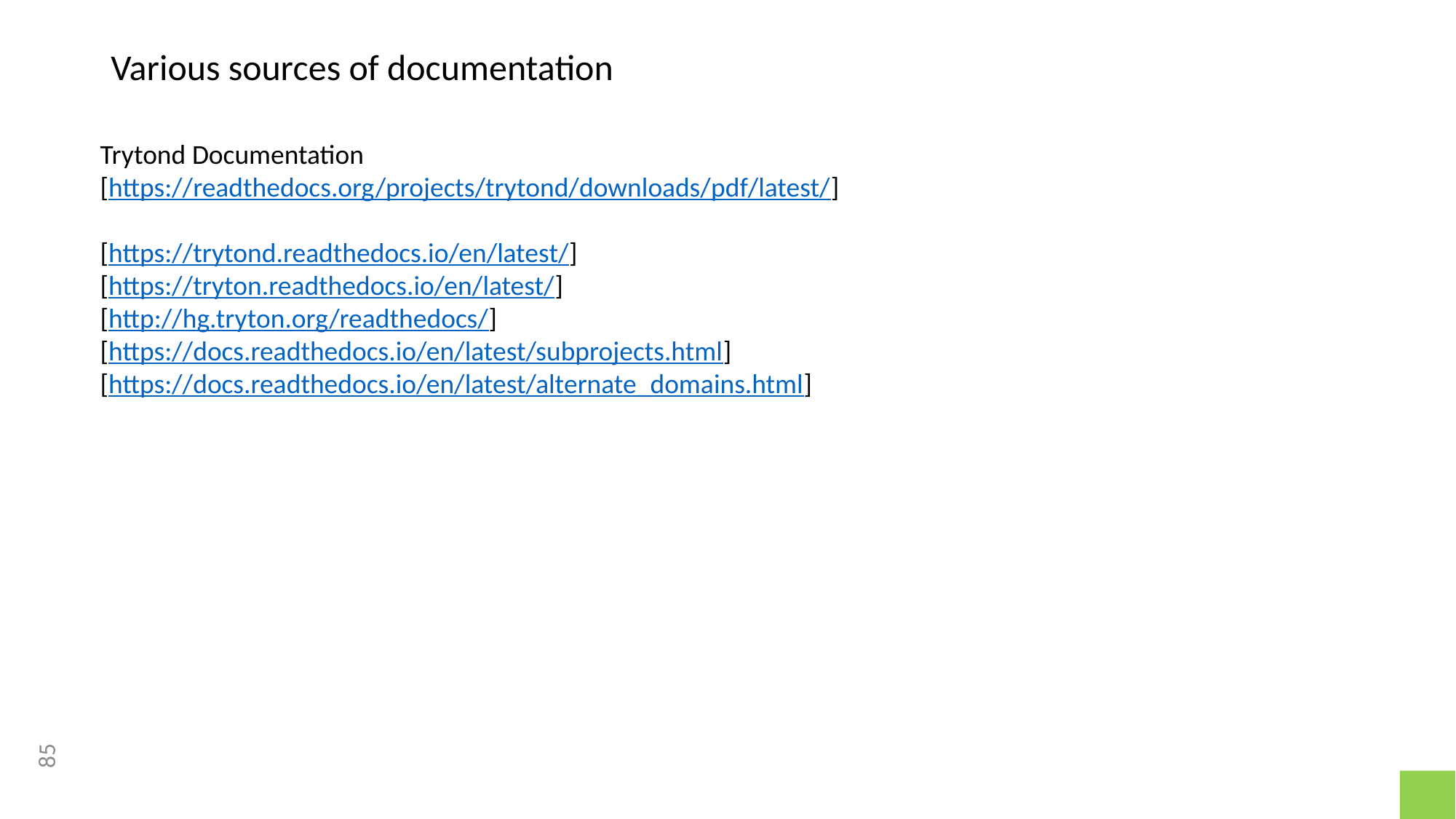

# Various sources of documentation
Trytond Documentation
[https://readthedocs.org/projects/trytond/downloads/pdf/latest/]

[https://trytond.readthedocs.io/en/latest/]
[https://tryton.readthedocs.io/en/latest/]
[http://hg.tryton.org/readthedocs/]
[https://docs.readthedocs.io/en/latest/subprojects.html]
[https://docs.readthedocs.io/en/latest/alternate_domains.html]
85